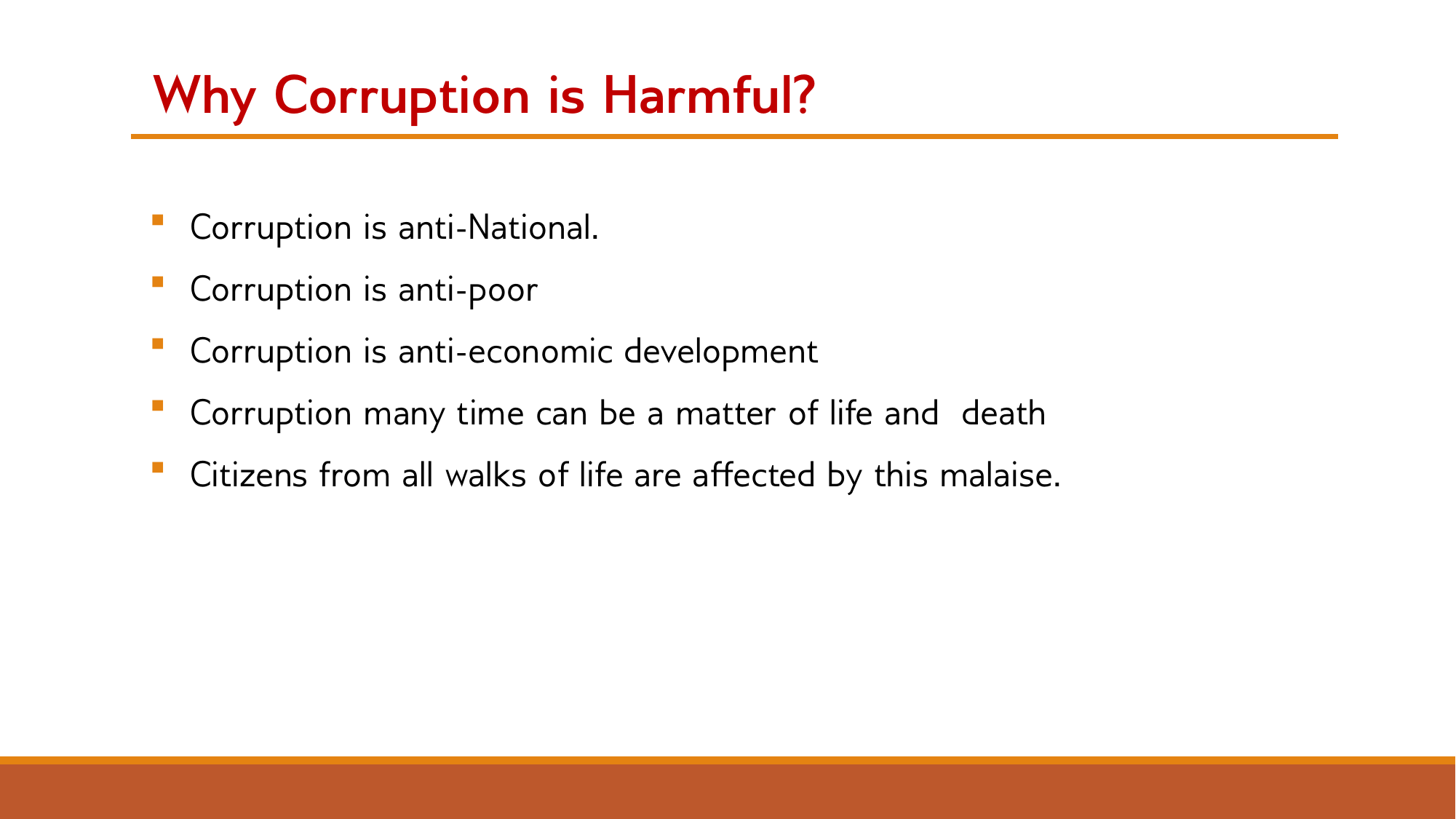

# Why Corruption is Harmful?
Corruption is anti-National.
Corruption is anti-poor
Corruption is anti-economic development
Corruption many time can be a matter of life and  death
Citizens from all walks of life are affected by this malaise.